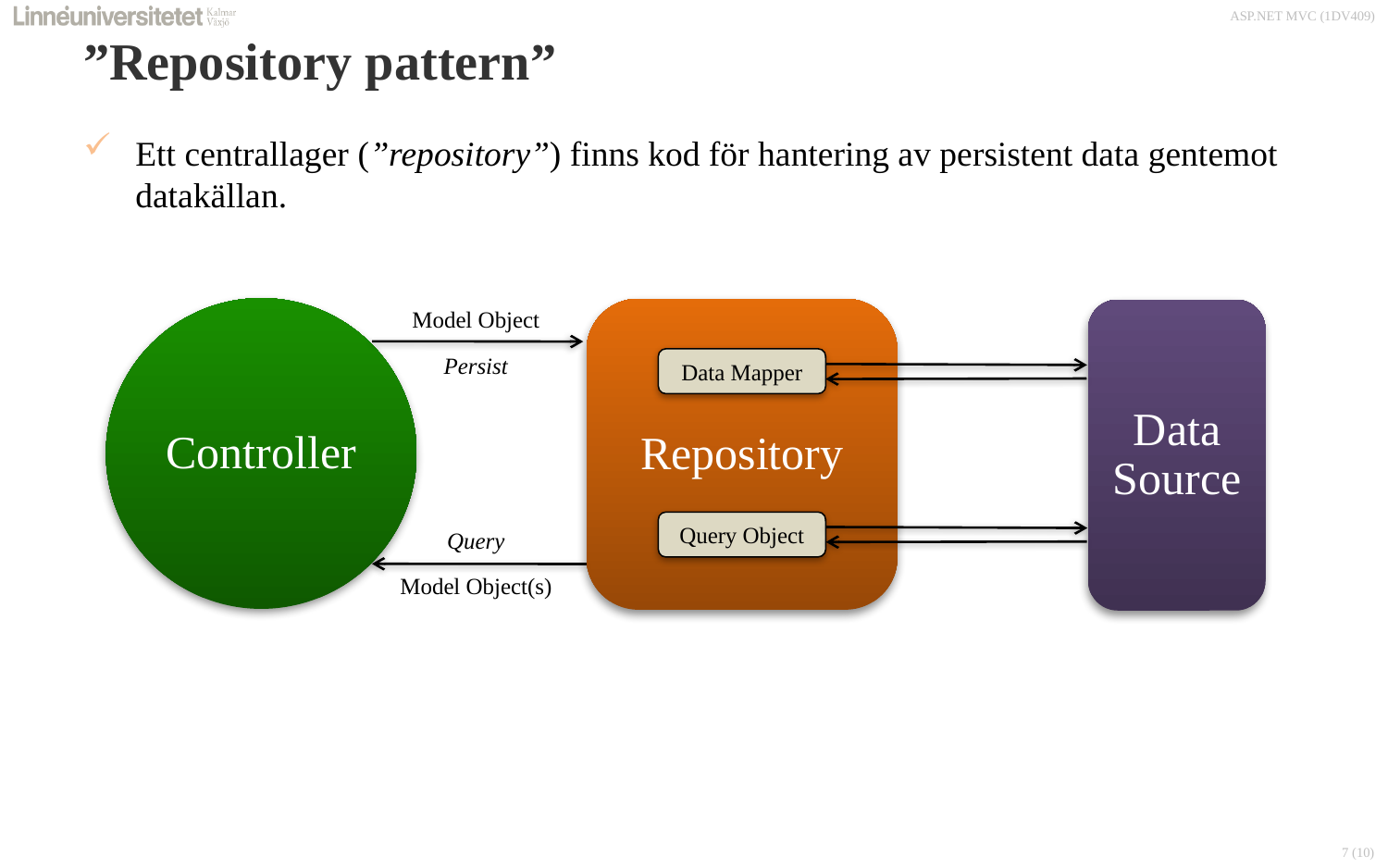

# ”Repository pattern”
Ett centrallager (”repository”) finns kod för hantering av persistent data gentemot datakällan.
Model Object

Controller

Repository

Data
Source
Persist
Data Mapper
Query Object
Query
Model Object(s)